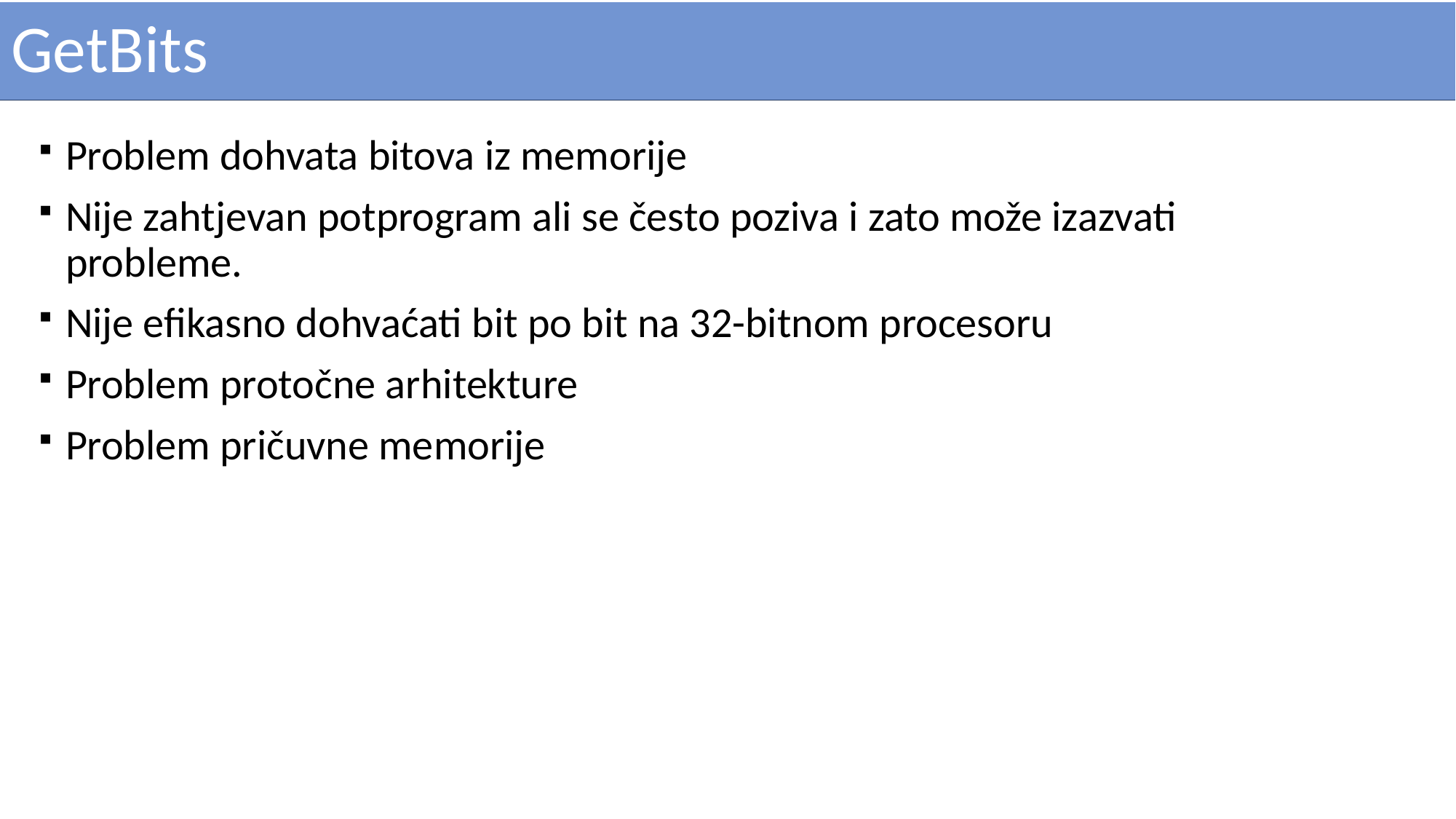

# GetBits
Problem dohvata bitova iz memorije
Nije zahtjevan potprogram ali se često poziva i zato može izazvati probleme.
Nije efikasno dohvaćati bit po bit na 32-bitnom procesoru
Problem protočne arhitekture
Problem pričuvne memorije